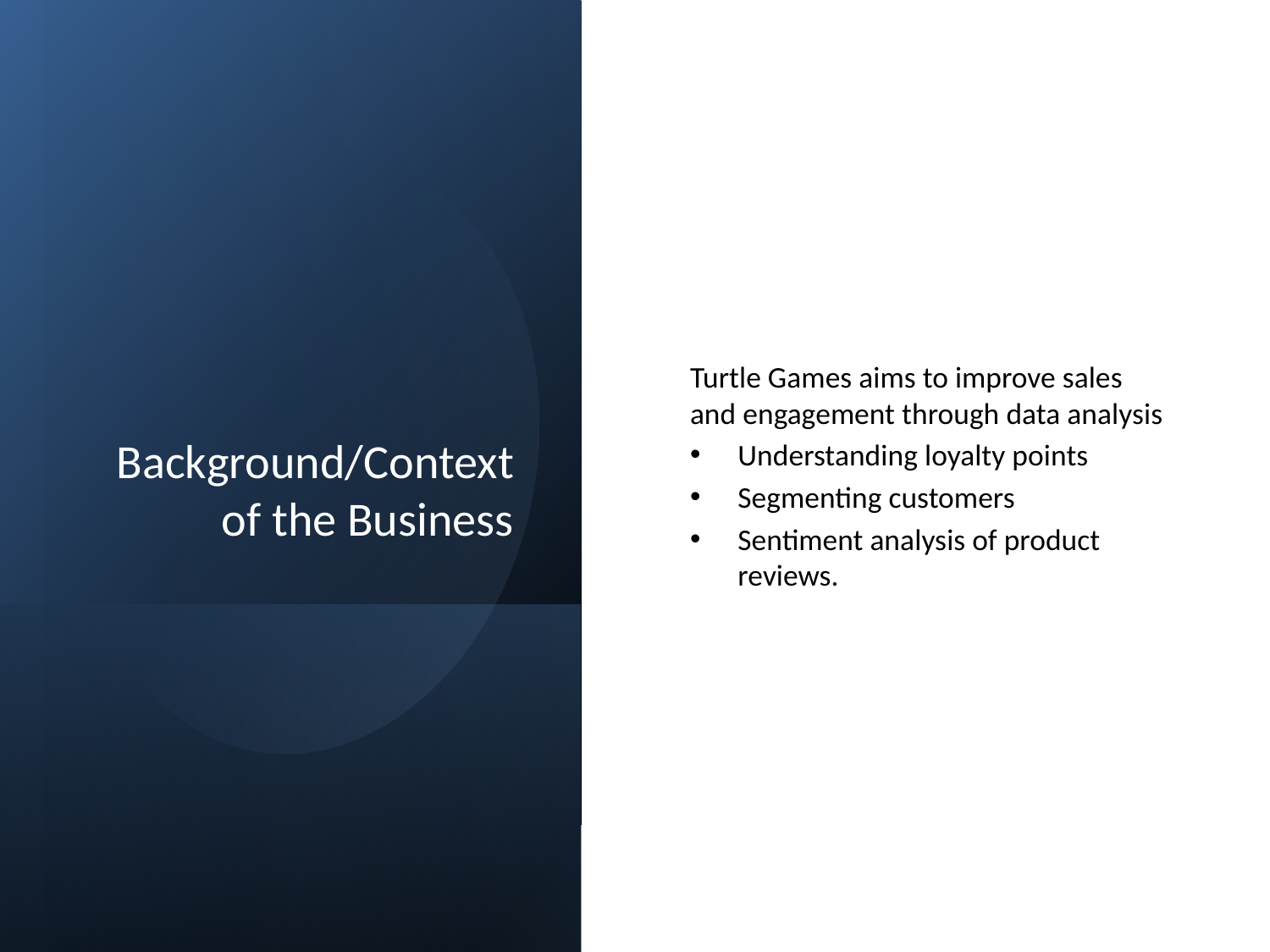

# Background/Context of the Business
Turtle Games aims to improve sales and engagement through data analysis
Understanding loyalty points
Segmenting customers
Sentiment analysis of product reviews.